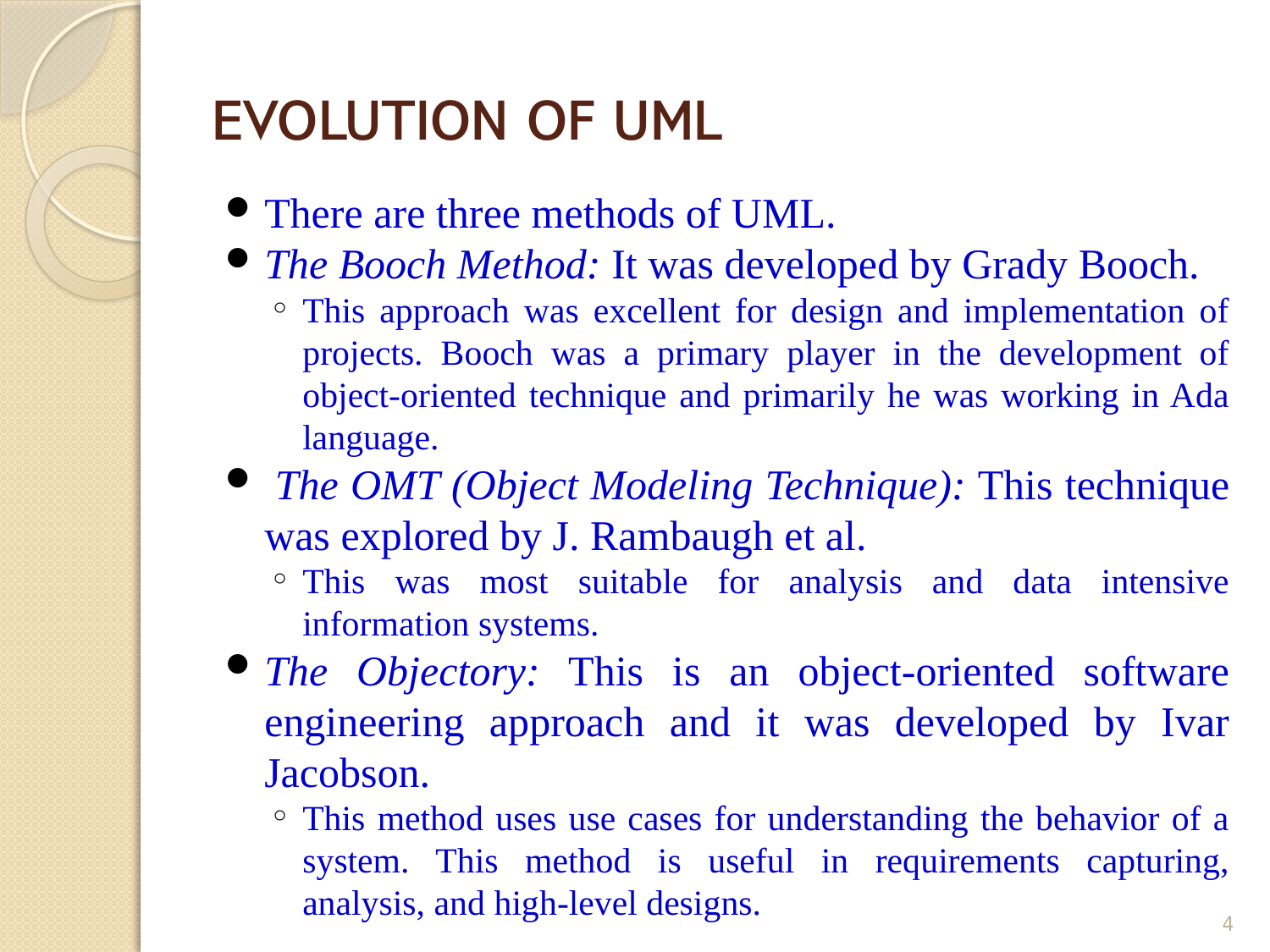

# EVOLUTION OF UML
There are three methods of UML.
The Booch Method: It was developed by Grady Booch.
This approach was excellent for design and implementation of projects. Booch was a primary player in the development of object-oriented technique and primarily he was working in Ada language.
 The OMT (Object Modeling Technique): This technique was explored by J. Rambaugh et al.
This was most suitable for analysis and data intensive information systems.
The Objectory: This is an object-oriented software engineering approach and it was developed by Ivar Jacobson.
This method uses use cases for understanding the behavior of a system. This method is useful in requirements capturing, analysis, and high-level designs.
4